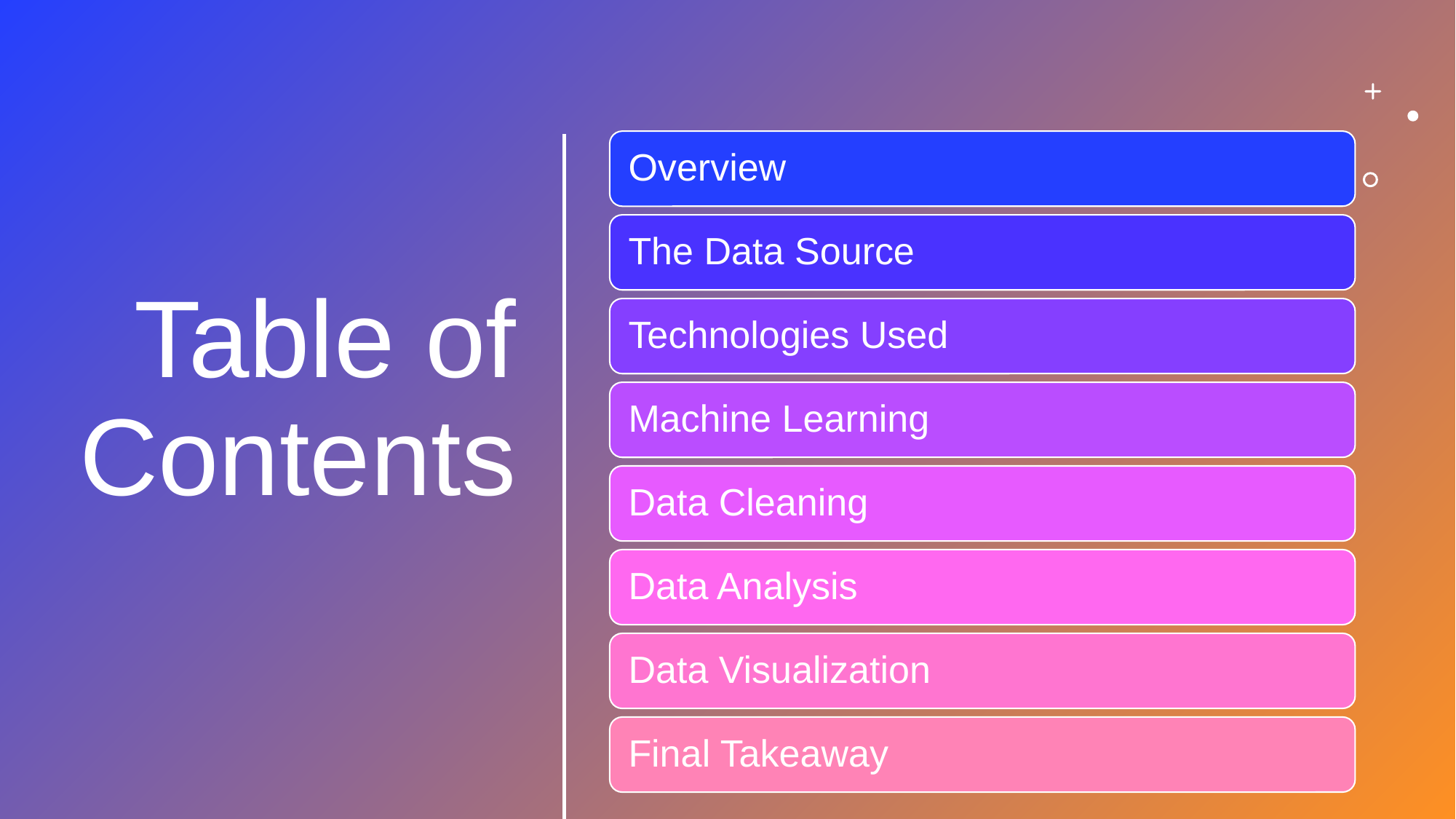

# Table of Contents
Overview
The Data Source
Technologies Used
Machine Learning
Data Cleaning
Data Analysis
Data Visualization
Final Takeaway